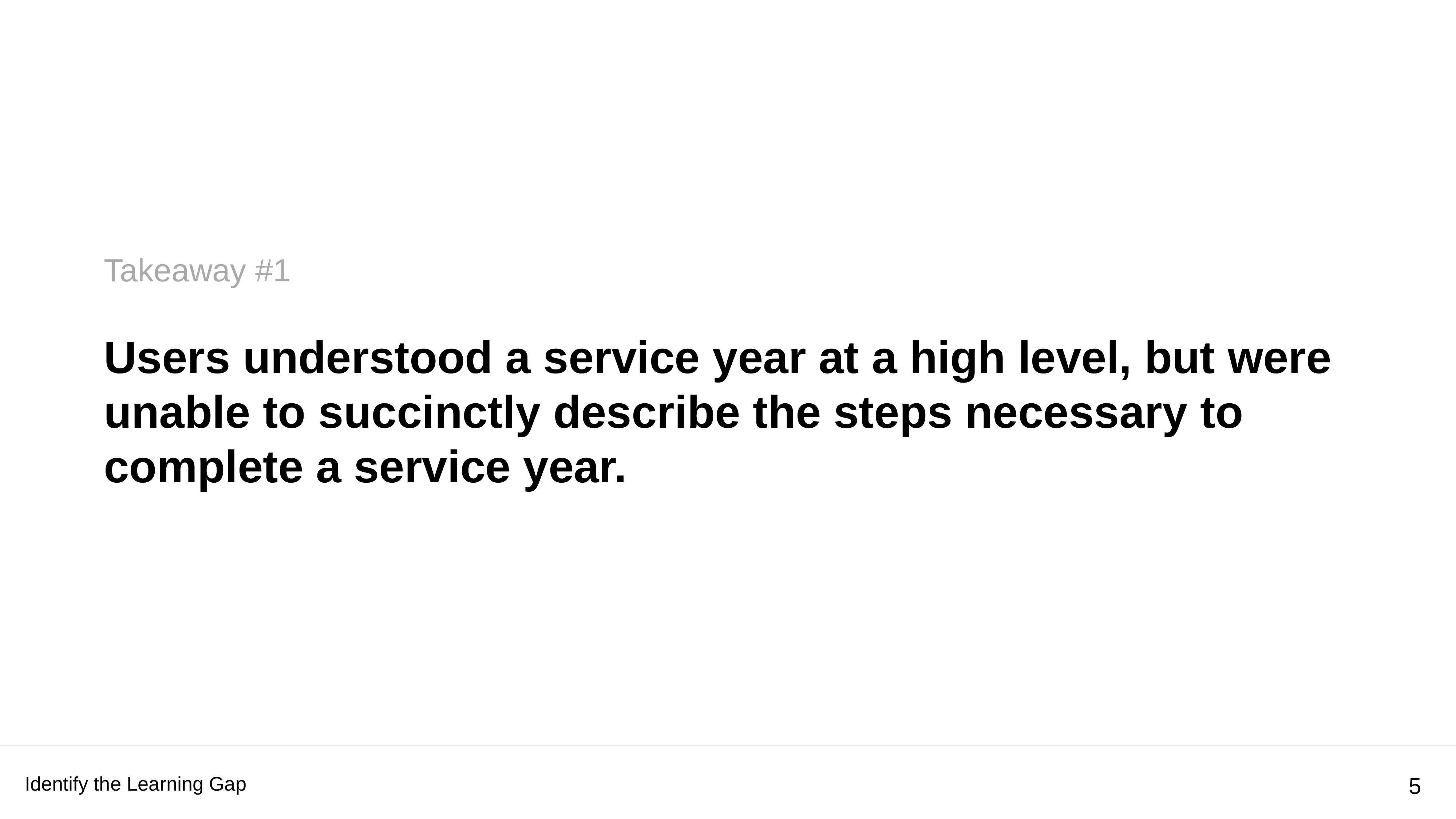

Takeaway #1
# Users understood a service year at a high level, but were unable to succinctly describe the steps necessary to complete a service year.
Identify the Learning Gap
5